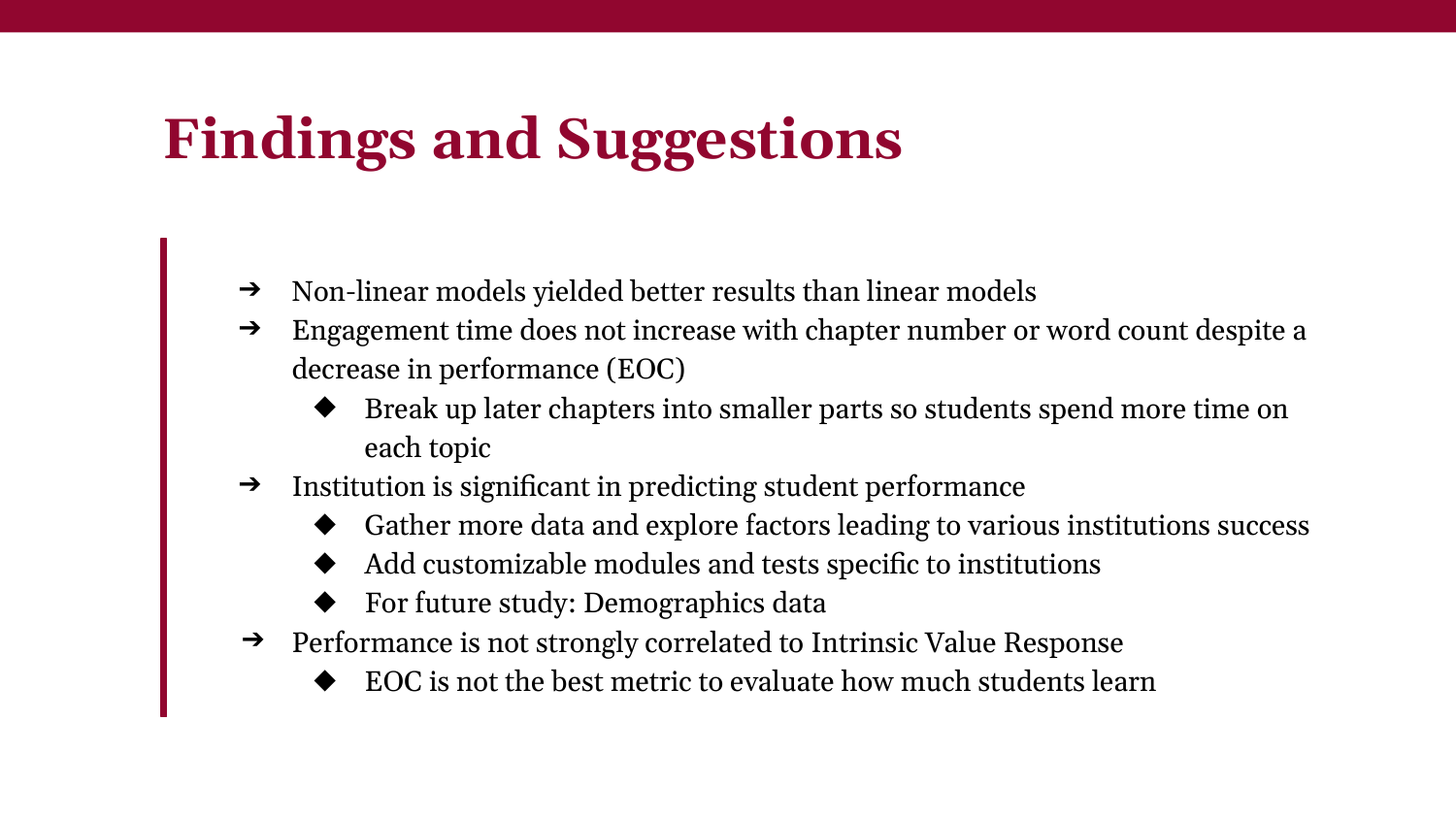

# Findings and Suggestions

Non-linear models yielded better results than linear models
Engagement time does not increase with chapter number or word count despite a decrease in performance (EOC)
Break up later chapters into smaller parts so students spend more time on each topic
Institution is significant in predicting student performance
Gather more data and explore factors leading to various institutions success
Add customizable modules and tests specific to institutions
For future study: Demographics data
Performance is not strongly correlated to Intrinsic Value Response
EOC is not the best metric to evaluate how much students learn